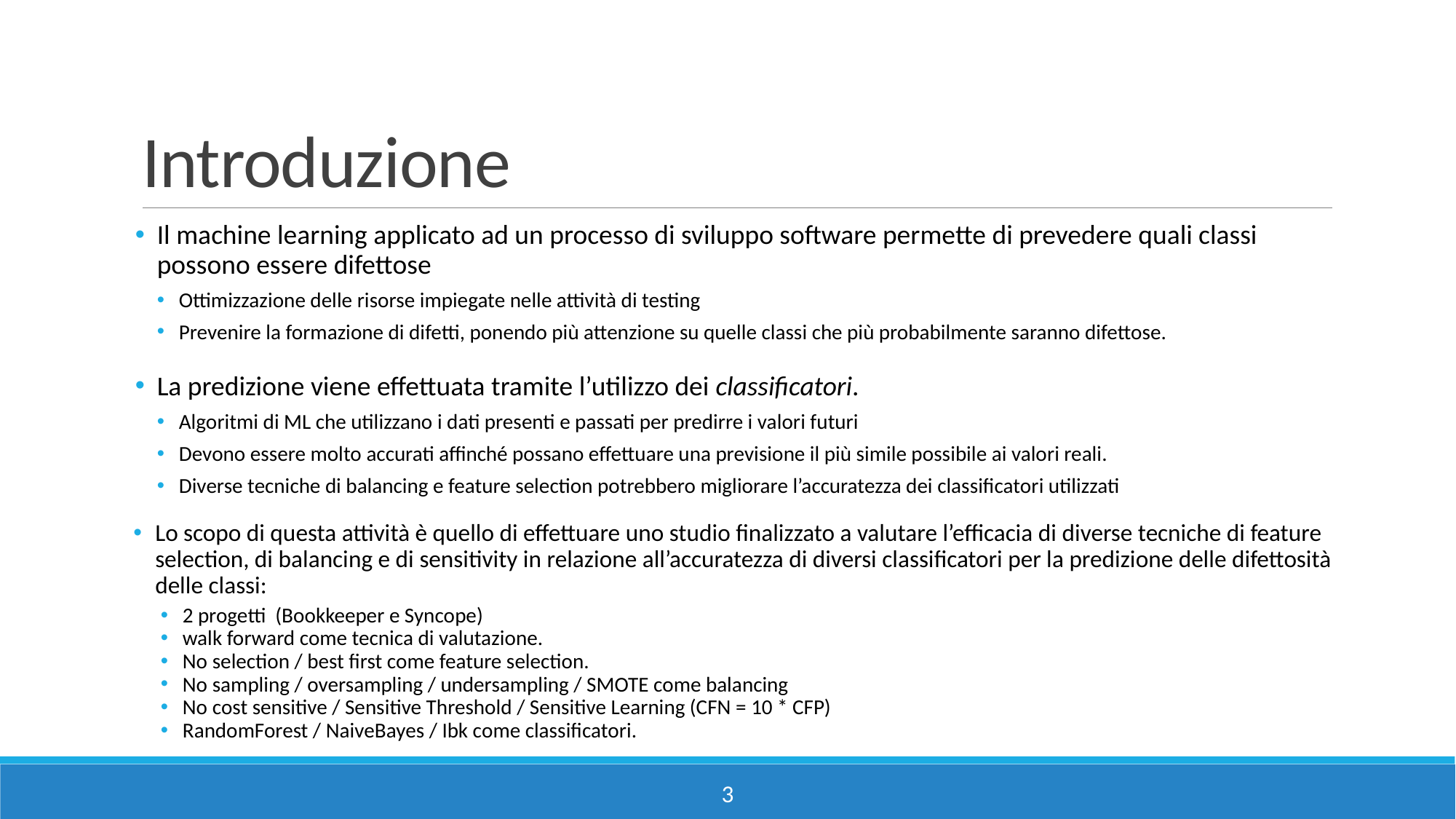

# Introduzione
Il machine learning applicato ad un processo di sviluppo software permette di prevedere quali classi possono essere difettose
Ottimizzazione delle risorse impiegate nelle attività di testing
Prevenire la formazione di difetti, ponendo più attenzione su quelle classi che più probabilmente saranno difettose.
La predizione viene effettuata tramite l’utilizzo dei classificatori.
Algoritmi di ML che utilizzano i dati presenti e passati per predirre i valori futuri
Devono essere molto accurati affinché possano effettuare una previsione il più simile possibile ai valori reali.
Diverse tecniche di balancing e feature selection potrebbero migliorare l’accuratezza dei classificatori utilizzati
Lo scopo di questa attività è quello di effettuare uno studio finalizzato a valutare l’efficacia di diverse tecniche di feature selection, di balancing e di sensitivity in relazione all’accuratezza di diversi classificatori per la predizione delle difettosità delle classi:
2 progetti  (Bookkeeper e Syncope)
walk forward come tecnica di valutazione.
No selection / best first come feature selection.
No sampling / oversampling / undersampling / SMOTE come balancing
No cost sensitive / Sensitive Threshold / Sensitive Learning (CFN = 10 * CFP)
RandomForest / NaiveBayes / Ibk come classificatori.
3